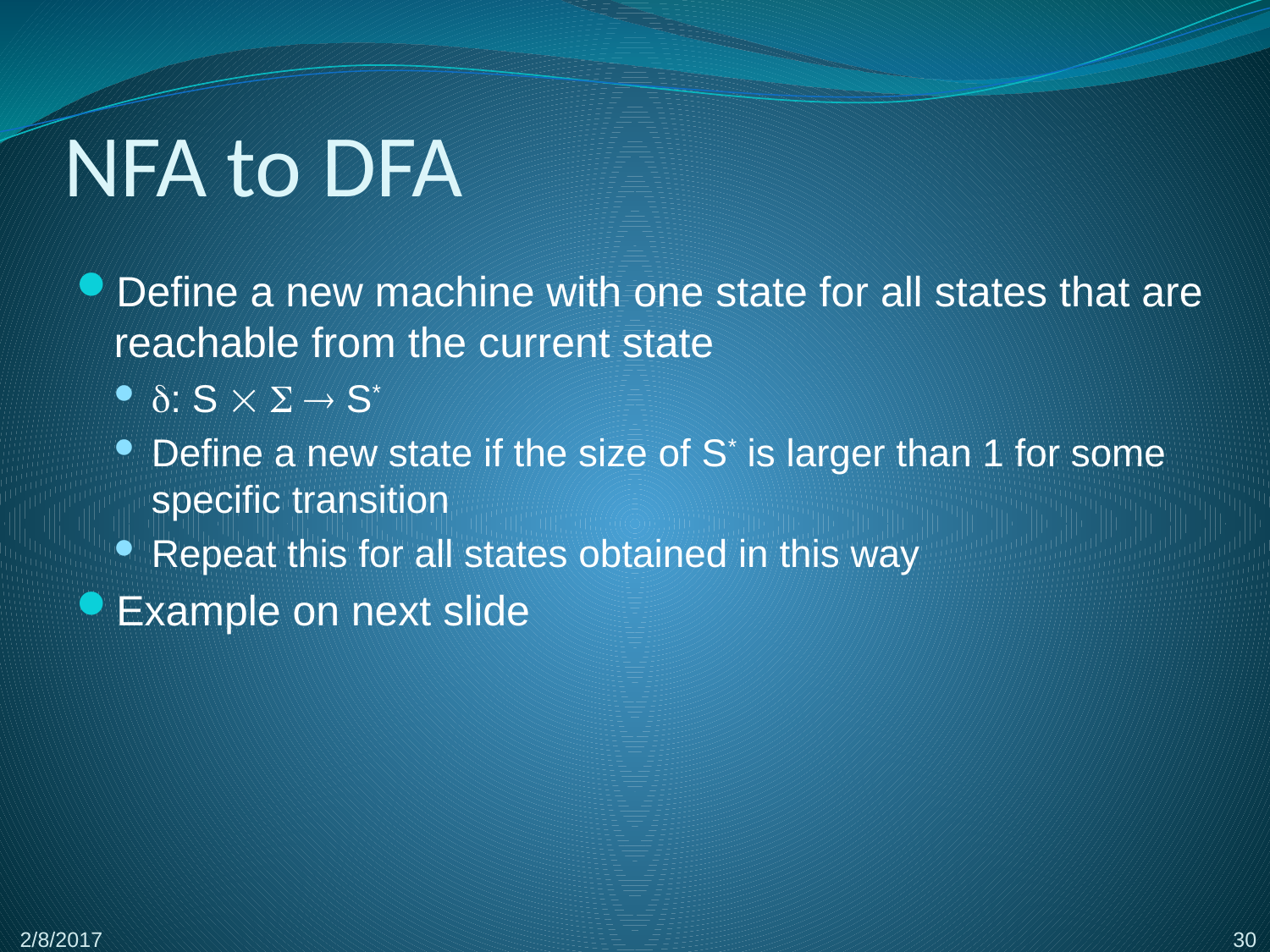

# NFA to DFA
Define a new machine with one state for all states that are reachable from the current state
δ: S × Σ → S*
Define a new state if the size of S* is larger than 1 for some specific transition
Repeat this for all states obtained in this way
Example on next slide

30
2/8/2017